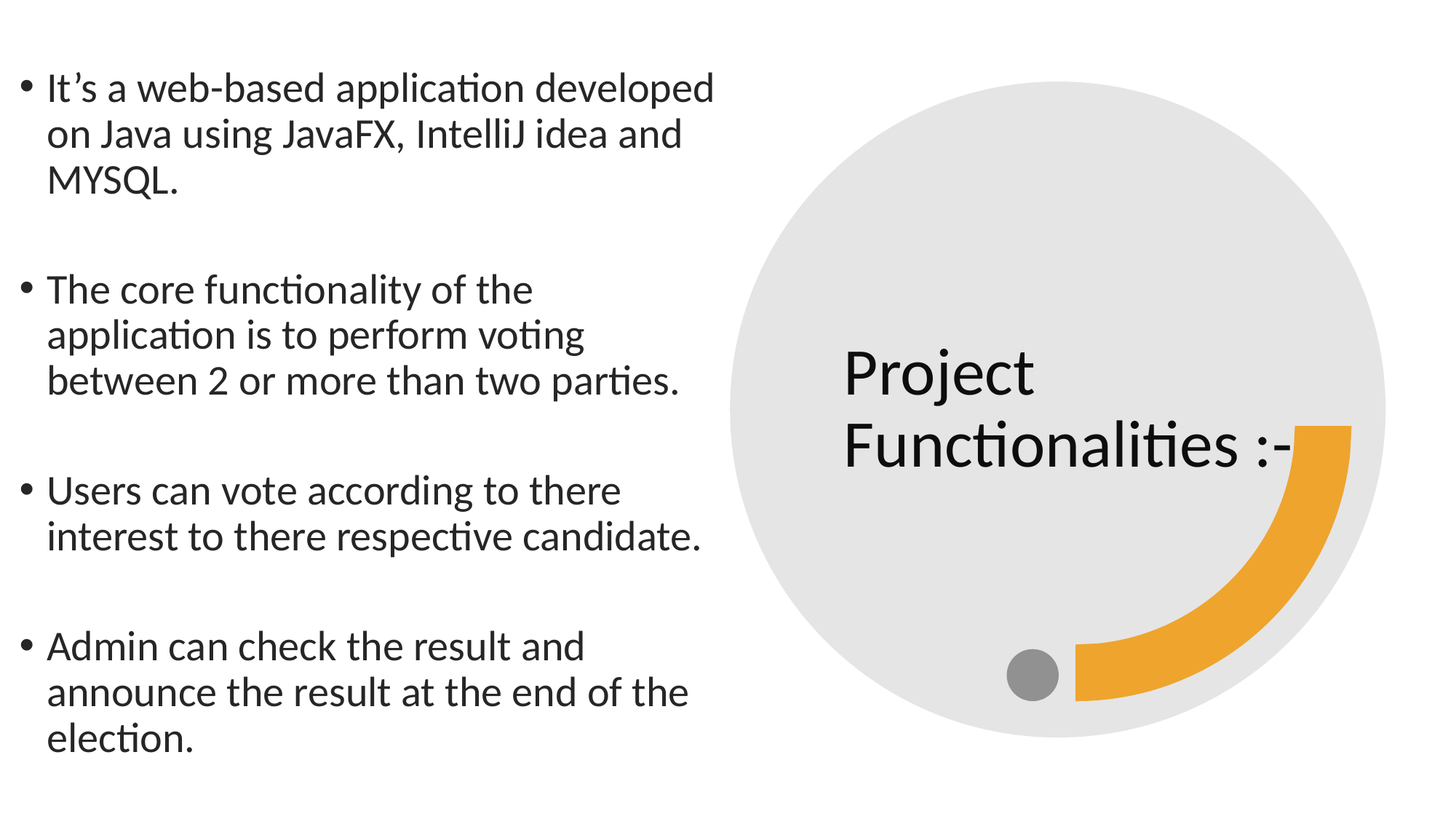

It’s a web-based application developed on Java using JavaFX, IntelliJ idea and MYSQL.

The core functionality of the application is to perform voting between 2 or more than two parties.

Users can vote according to there interest to there respective candidate.

Admin can check the result and announce the result at the end of the election.

# Project Functionalities :-